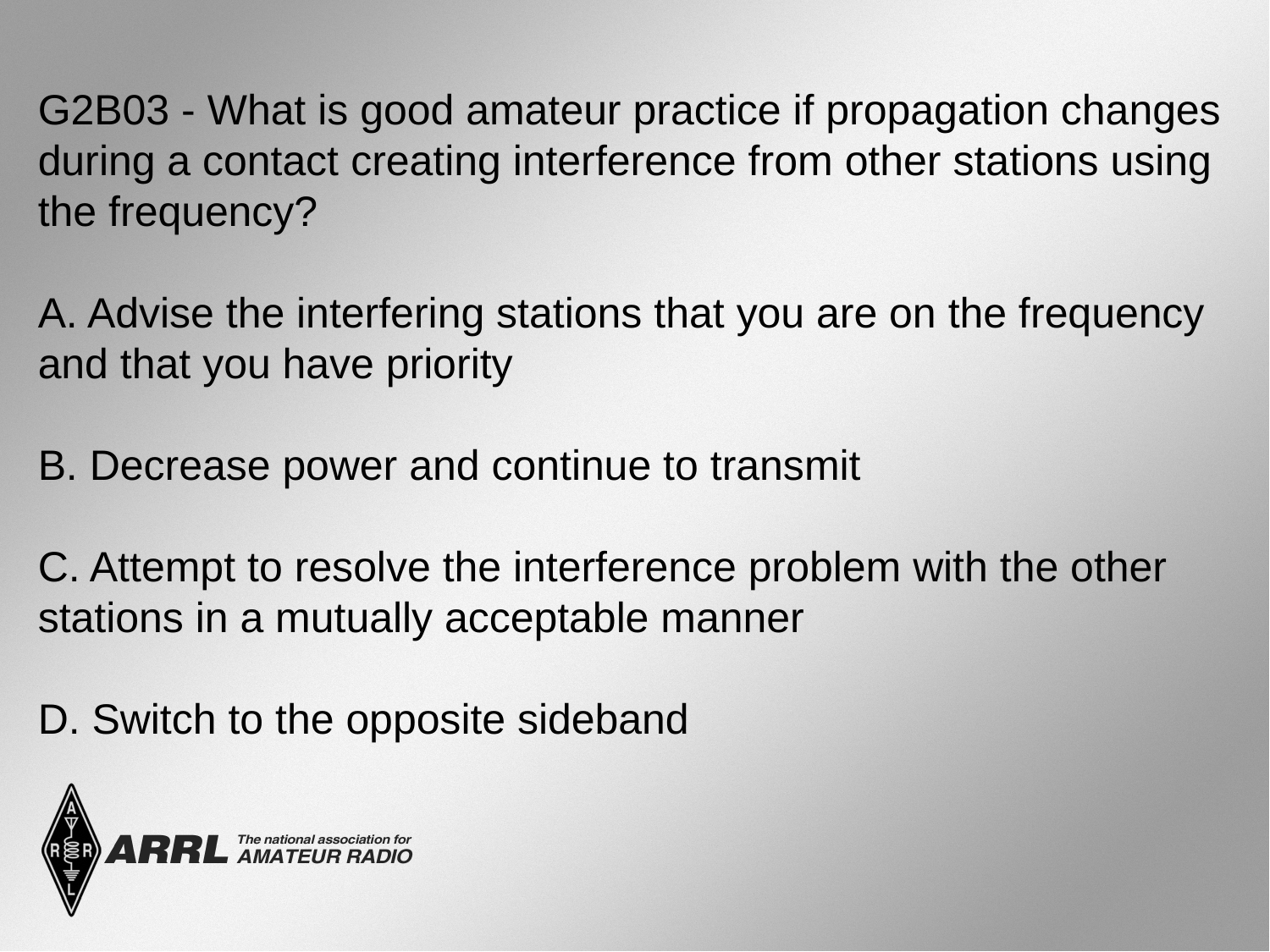

G2B03 - What is good amateur practice if propagation changes during a contact creating interference from other stations using the frequency?

A. Advise the interfering stations that you are on the frequency and that you have priority

B. Decrease power and continue to transmit

C. Attempt to resolve the interference problem with the other stations in a mutually acceptable manner

D. Switch to the opposite sideband